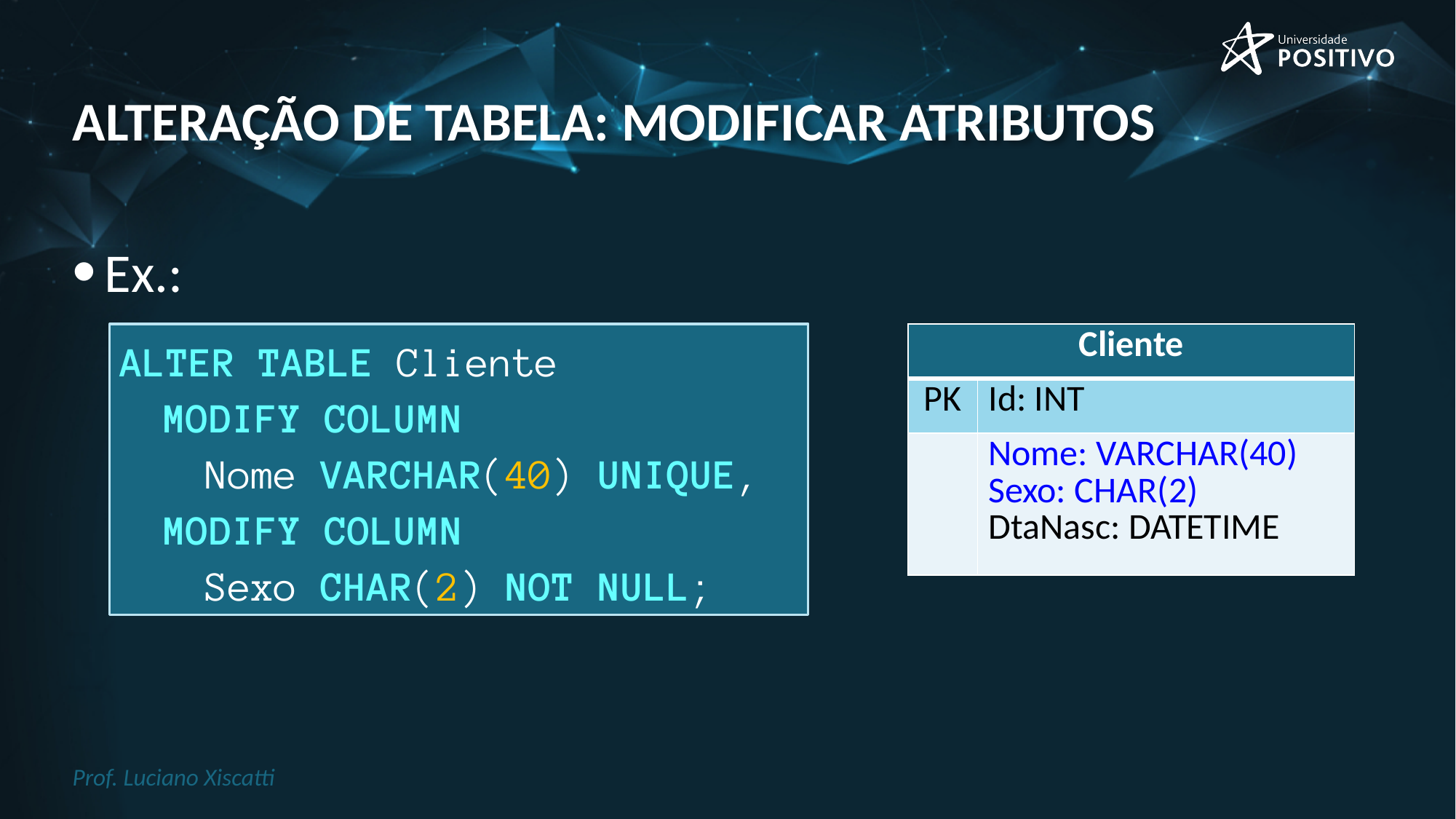

# alteração de tabela: modificar ATRIBUTOS
Ex.:
ALTER TABLE Cliente
	MODIFY COLUMN
		Nome VARCHAR(40) UNIQUE,
	MODIFY COLUMN
		Sexo CHAR(2) NOT NULL;
| Cliente |  |
| --- | --- |
| PK | Id: INT |
|  | Nome: VARCHAR(40) Sexo: CHAR(2) DtaNasc: DATETIME |